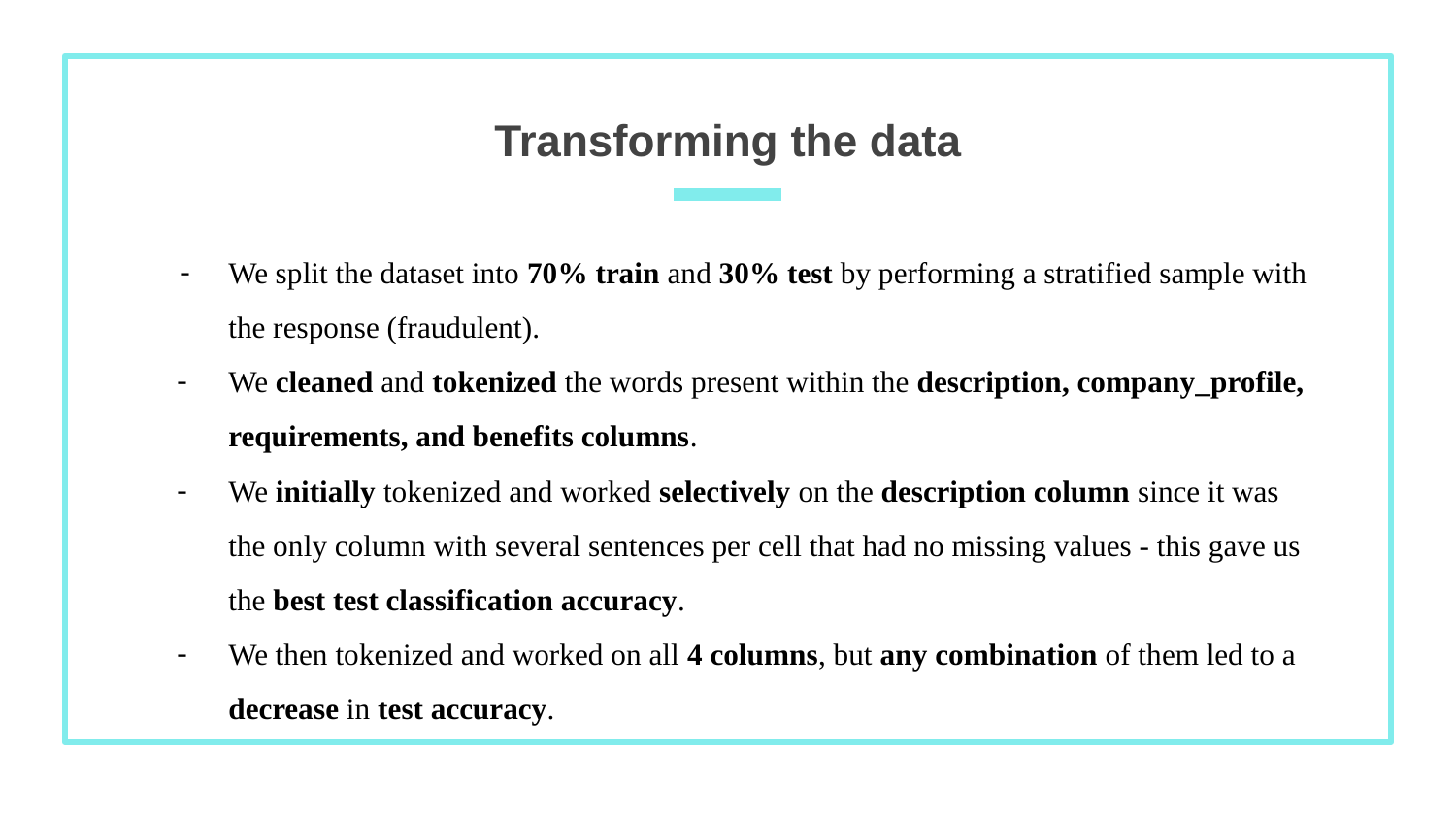

# Transforming the data
We split the dataset into 70% train and 30% test by performing a stratified sample with the response (fraudulent).
We cleaned and tokenized the words present within the description, company_profile, requirements, and benefits columns.
We initially tokenized and worked selectively on the description column since it was the only column with several sentences per cell that had no missing values - this gave us the best test classification accuracy.
We then tokenized and worked on all 4 columns, but any combination of them led to a decrease in test accuracy.